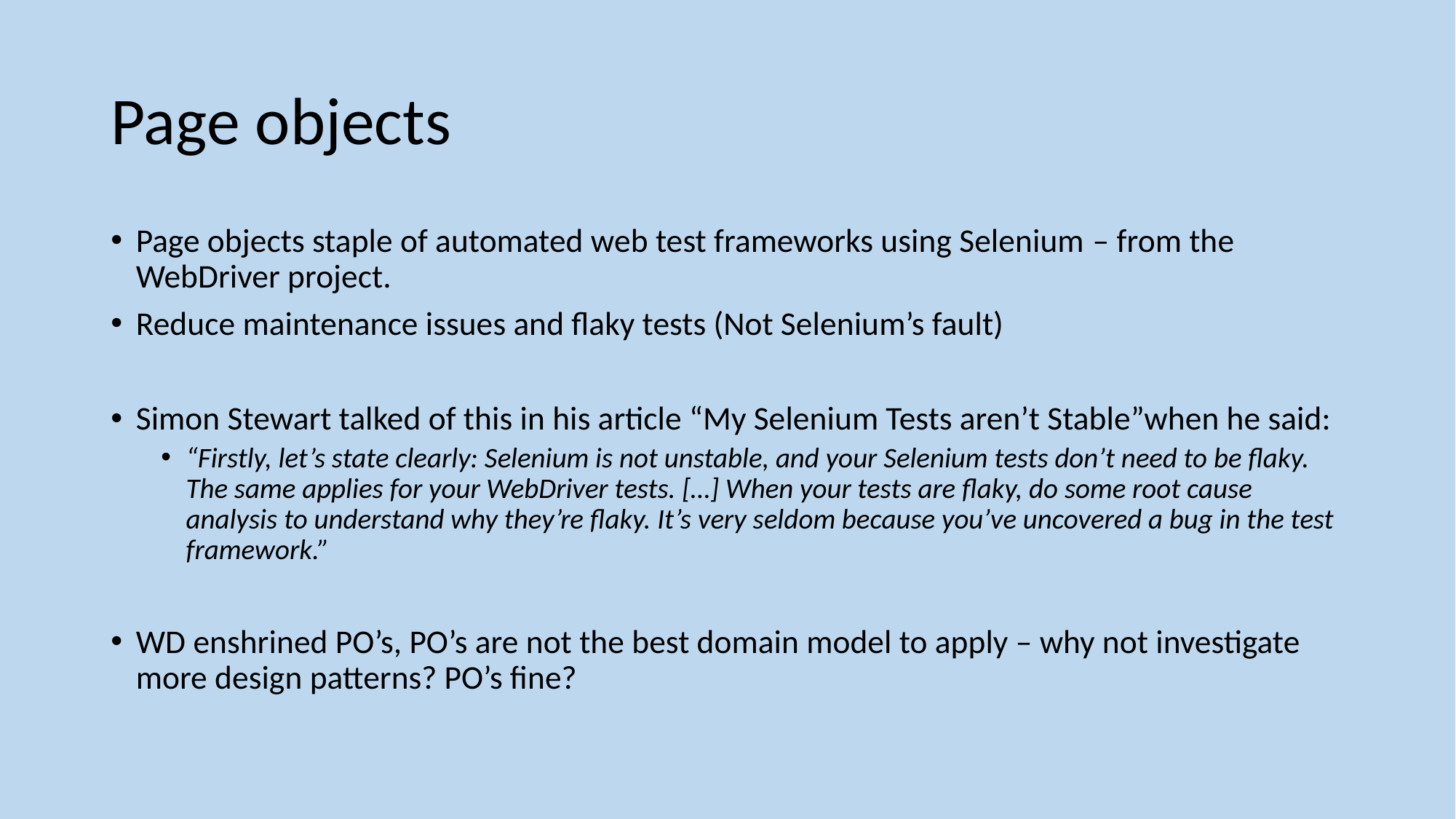

# Page objects
Page objects staple of automated web test frameworks using Selenium – from the WebDriver project.
Reduce maintenance issues and flaky tests (Not Selenium’s fault)

Simon Stewart talked of this in his article “My Selenium Tests aren’t Stable”when he said:
“Firstly, let’s state clearly: Selenium is not unstable, and your Selenium tests don’t need to be flaky. The same applies for your WebDriver tests. […] When your tests are flaky, do some root cause analysis to understand why they’re flaky. It’s very seldom because you’ve uncovered a bug in the test framework.”

WD enshrined PO’s, PO’s are not the best domain model to apply – why not investigate more design patterns? PO’s fine?